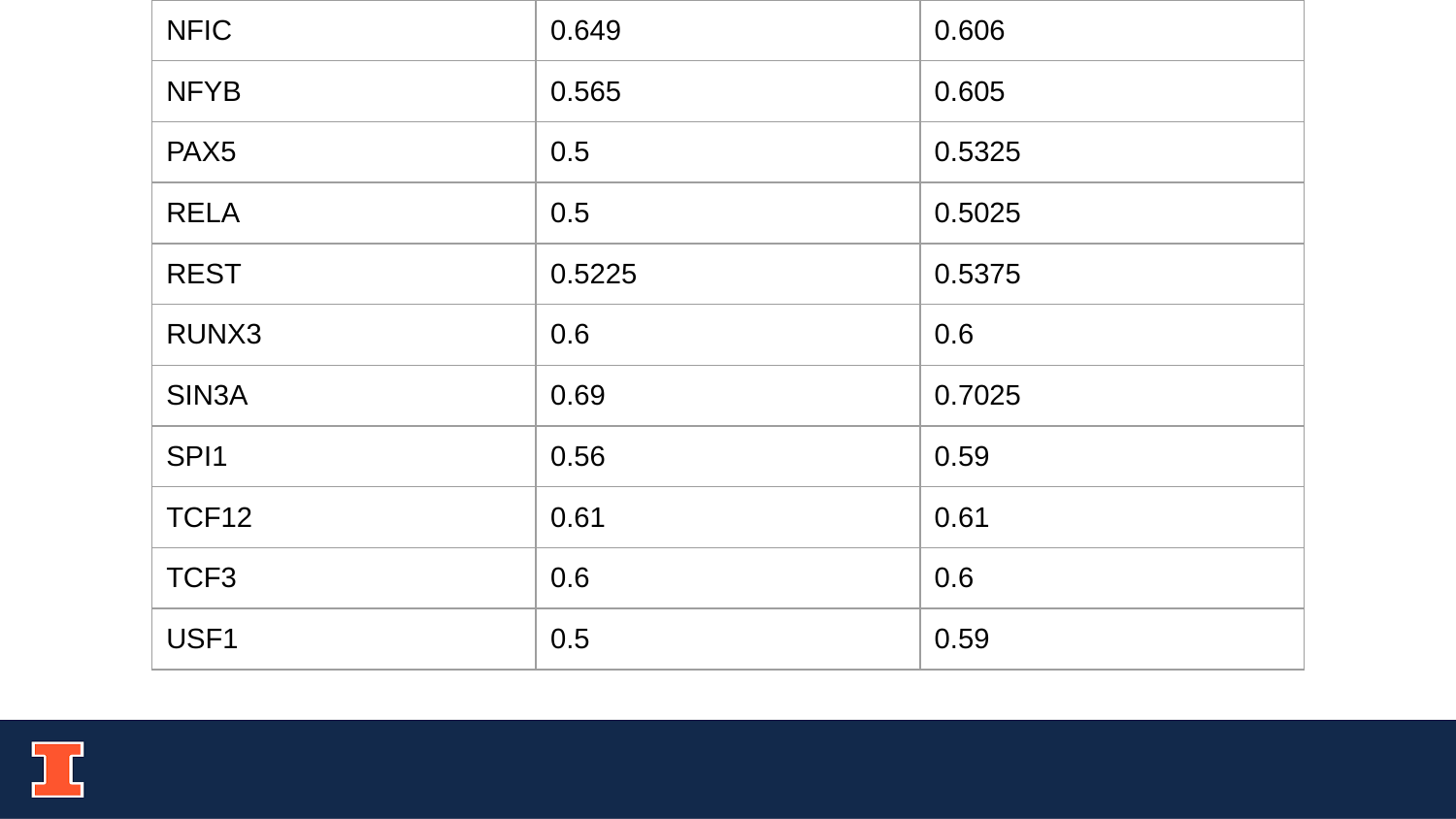

| NFIC | 0.649 | 0.606 |
| --- | --- | --- |
| NFYB | 0.565 | 0.605 |
| PAX5 | 0.5 | 0.5325 |
| RELA | 0.5 | 0.5025 |
| REST | 0.5225 | 0.5375 |
| RUNX3 | 0.6 | 0.6 |
| SIN3A | 0.69 | 0.7025 |
| SPI1 | 0.56 | 0.59 |
| TCF12 | 0.61 | 0.61 |
| TCF3 | 0.6 | 0.6 |
| USF1 | 0.5 | 0.59 |